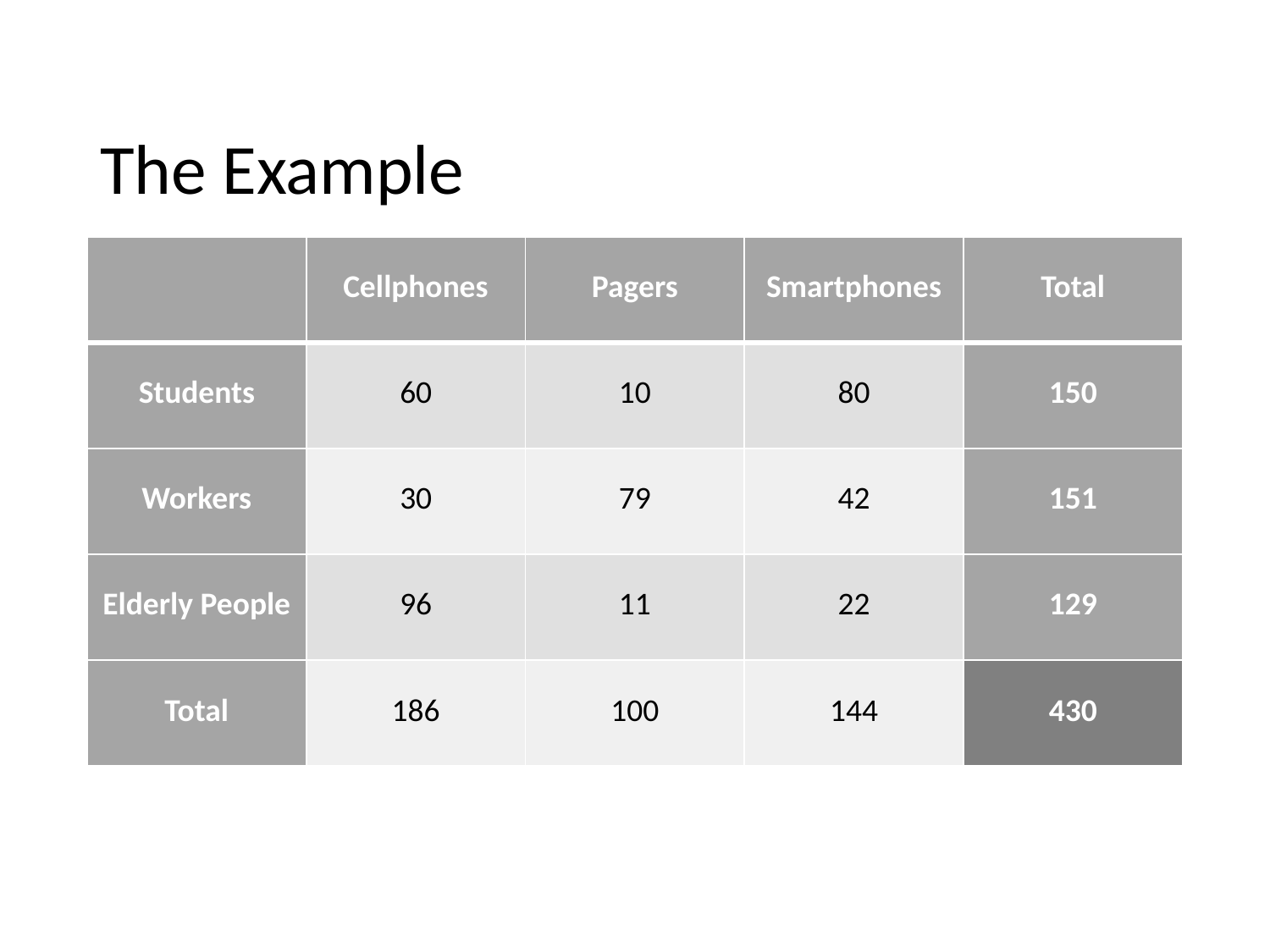

# The Example
|  | Cellphones | Pagers | Smartphones | Total |
| --- | --- | --- | --- | --- |
| Students | 60 | 10 | 80 | 150 |
| Workers | 30 | 79 | 42 | 151 |
| Elderly People | 96 | 11 | 22 | 129 |
| Total | 186 | 100 | 144 | 430 |